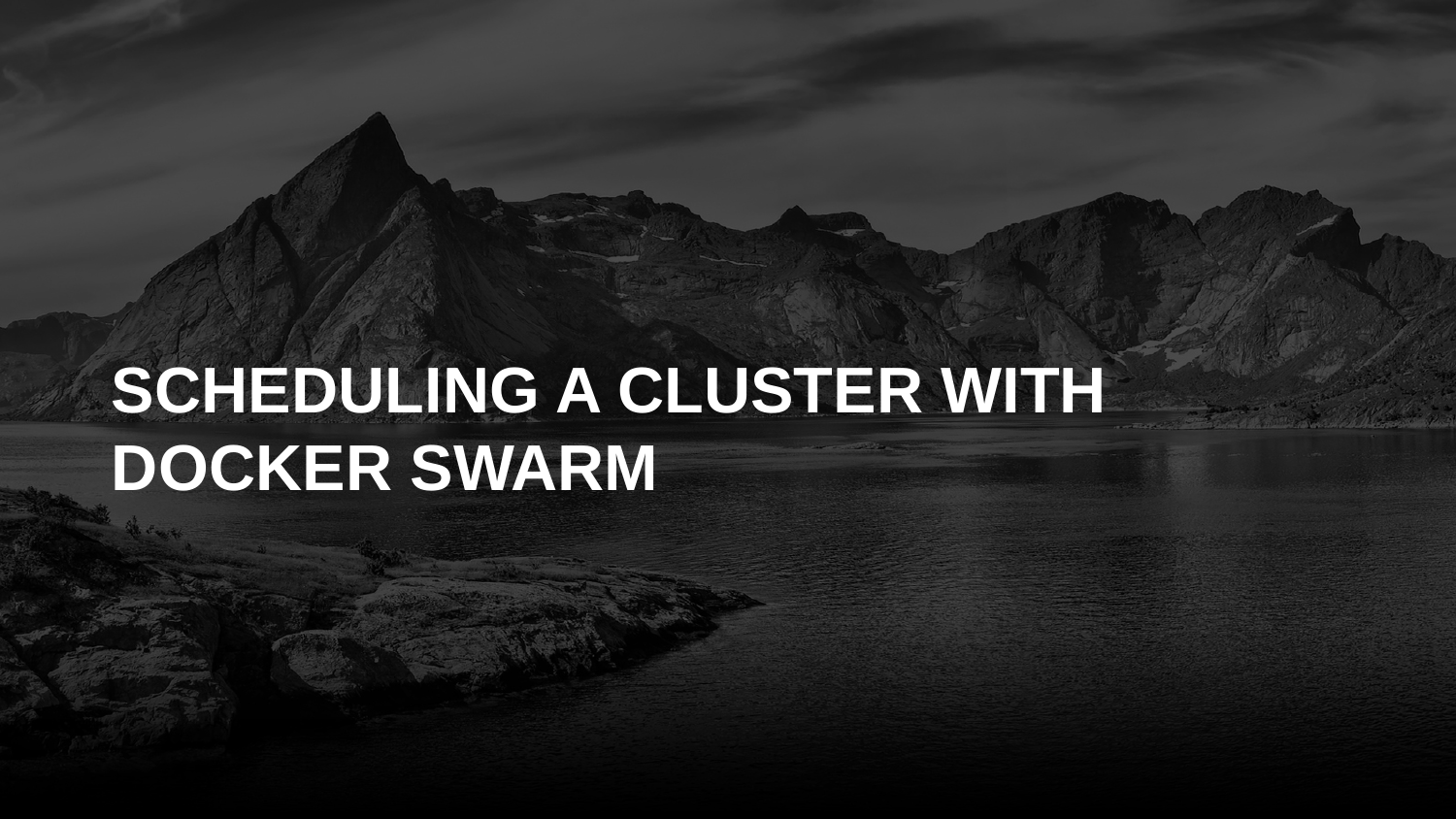

# Scheduling a cluster with Docker Swarm